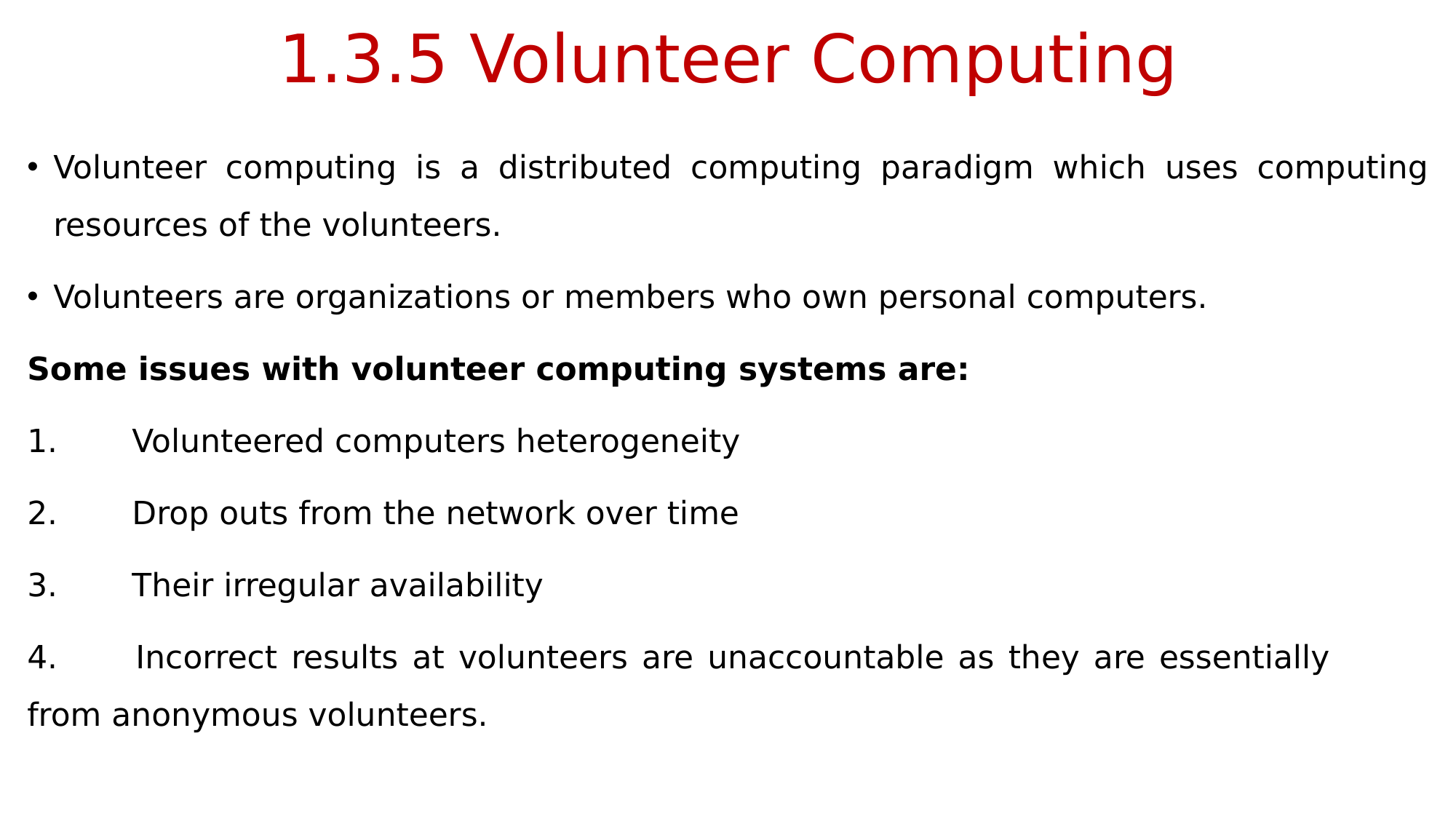

# 1.3.5 Volunteer Computing
Volunteer computing is a distributed computing paradigm which uses computing resources of the volunteers.
Volunteers are organizations or members who own personal computers.
Some issues with volunteer computing systems are:
1.	Volunteered computers heterogeneity
2.	Drop outs from the network over time
3.	Their irregular availability
4. 	Incorrect results at volunteers are unaccountable as they are essentially 	from anonymous volunteers.